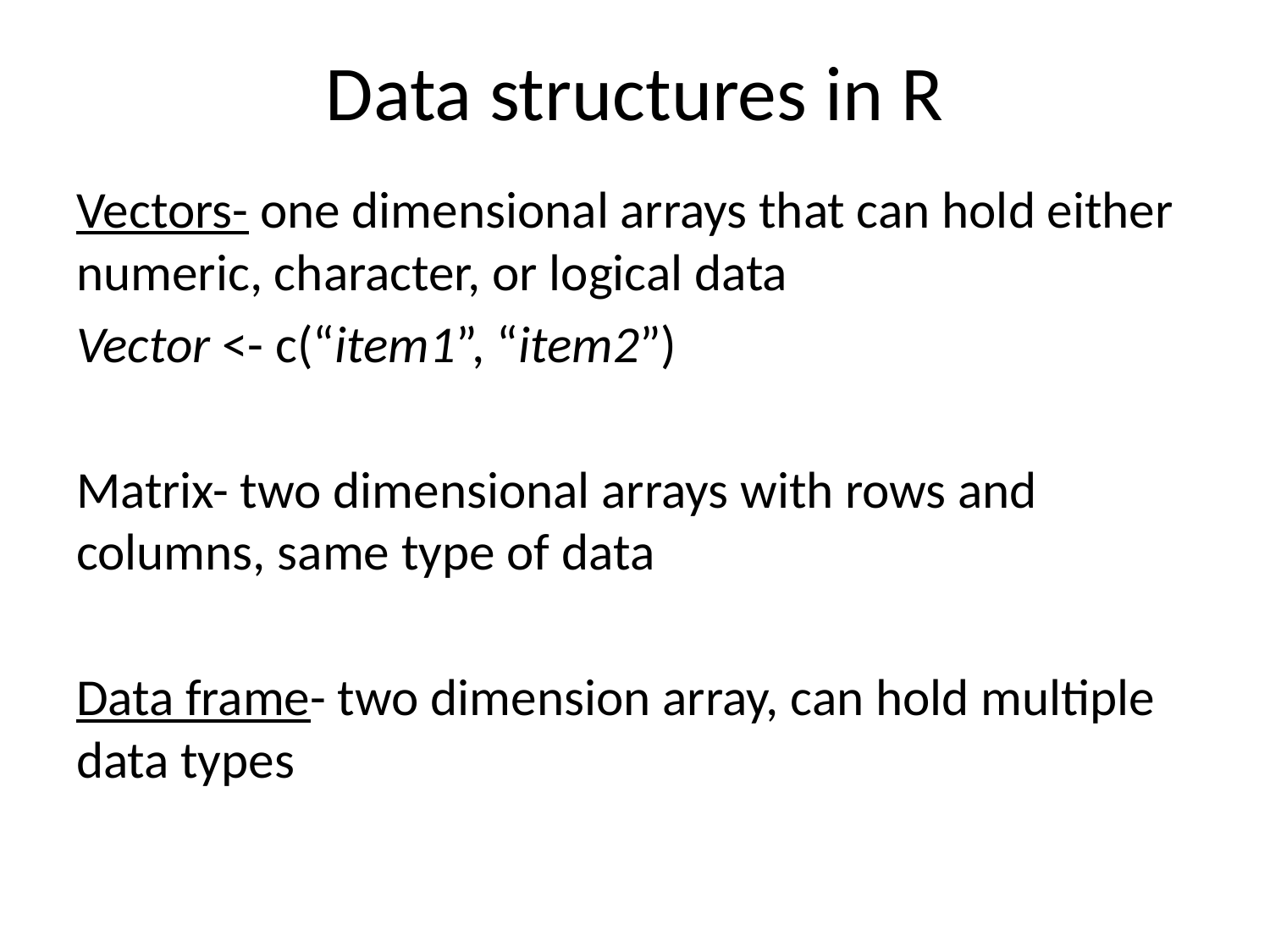

# Data structures in R
Vectors- one dimensional arrays that can hold either numeric, character, or logical data
Vector <- c(“item1”, “item2”)

Matrix- two dimensional arrays with rows and columns, same type of data

Data frame- two dimension array, can hold multiple data types